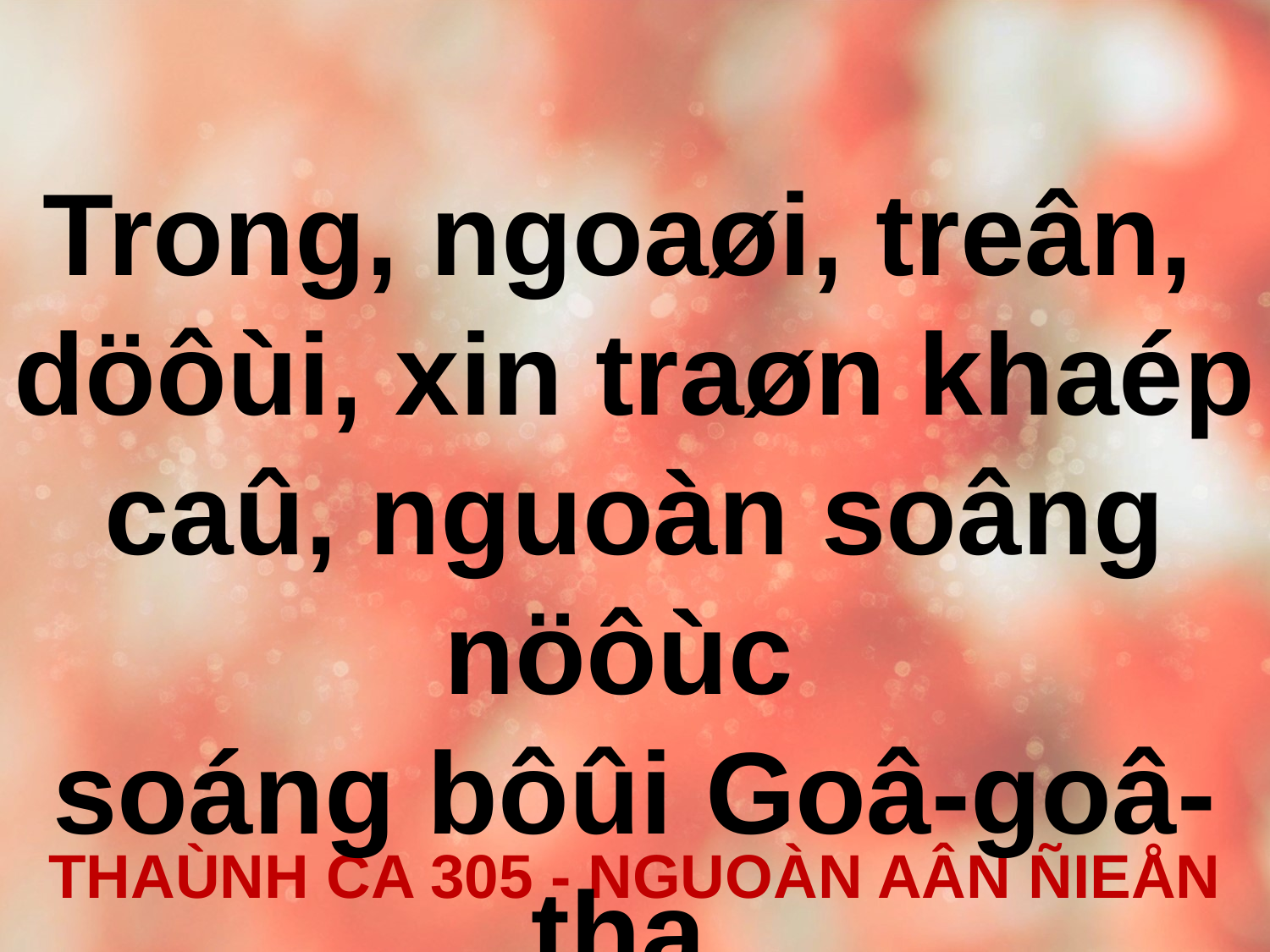

Trong, ngoaøi, treân,
döôùi, xin traøn khaép caû, nguoàn soâng nöôùc
soáng bôûi Goâ-goâ-tha.
THAÙNH CA 305 - NGUOÀN AÂN ÑIEÅN